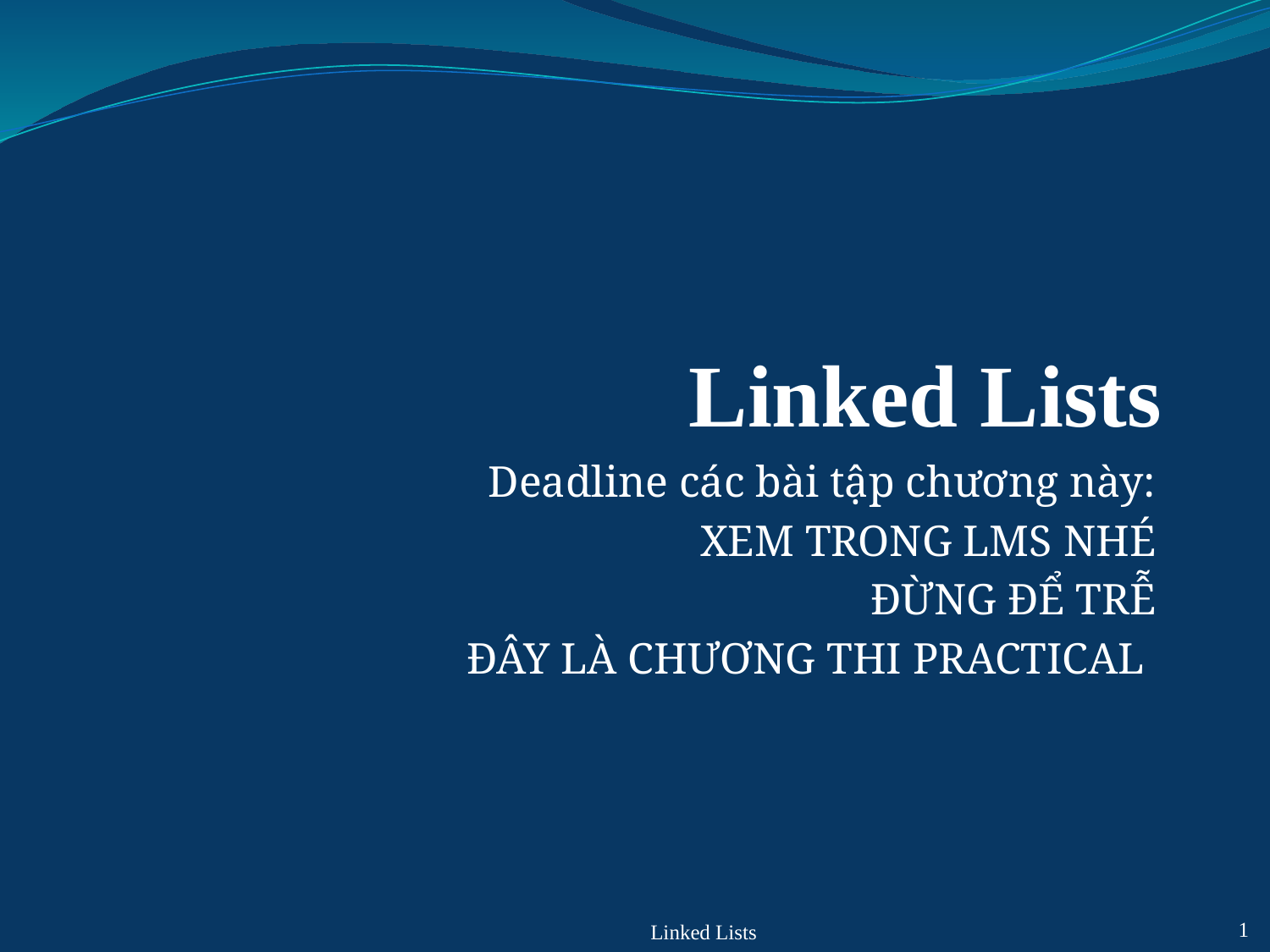

# Linked Lists
Deadline các bài tập chương này:
XEM TRONG LMS NHÉ
ĐỪNG ĐỂ TRỄ
ĐÂY LÀ CHƯƠNG THI PRACTICAL

Linked Lists
1